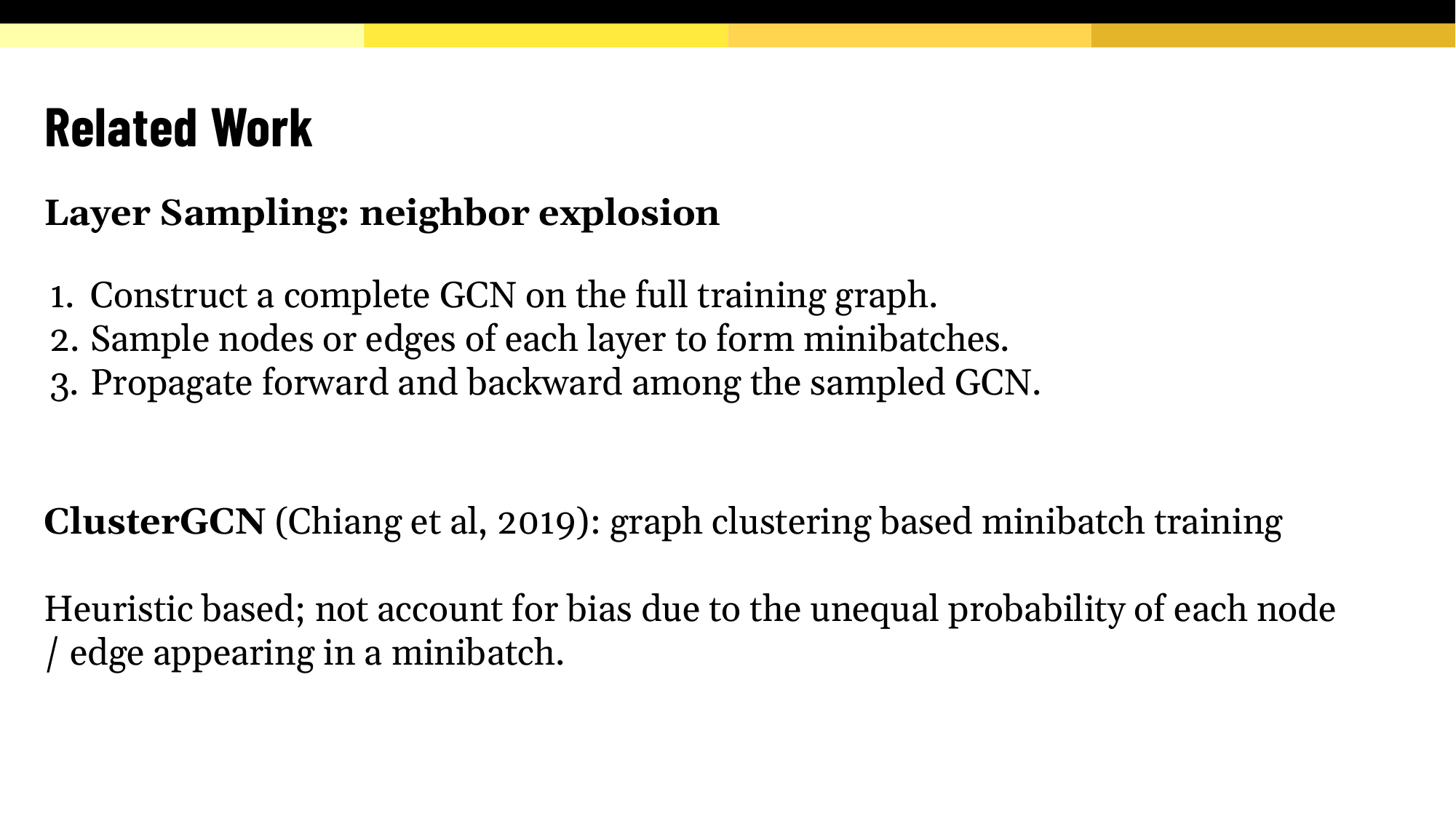

# Related Work
Layer Sampling: neighbor explosion
Construct a complete GCN on the full training graph.
Sample nodes or edges of each layer to form minibatches.
Propagate forward and backward among the sampled GCN.
ClusterGCN (Chiang et al, 2019): graph clustering based minibatch training

Heuristic based; not account for bias due to the unequal probability of each node / edge appearing in a minibatch.